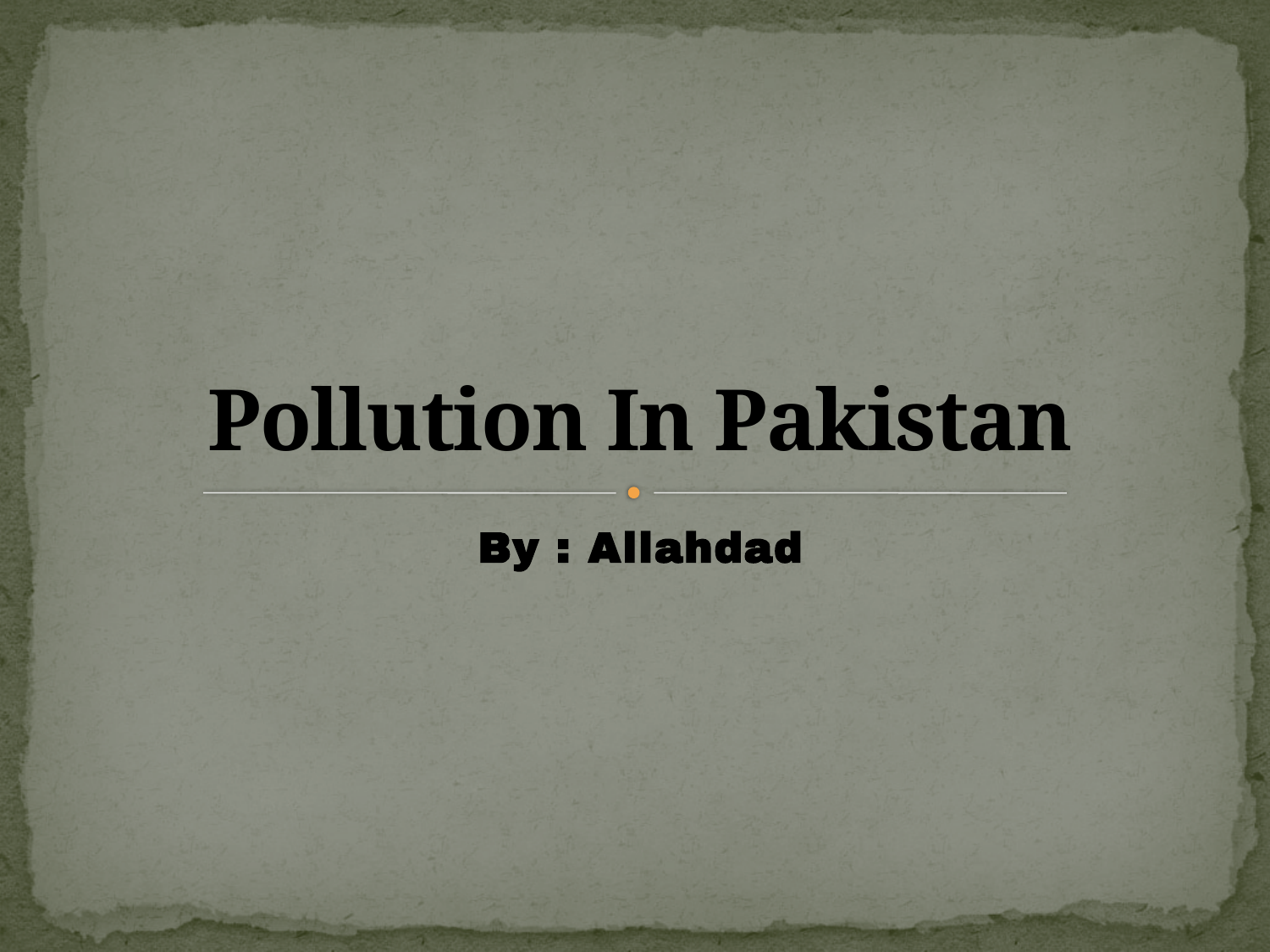

# Pollution In Pakistan
By : Allahdad